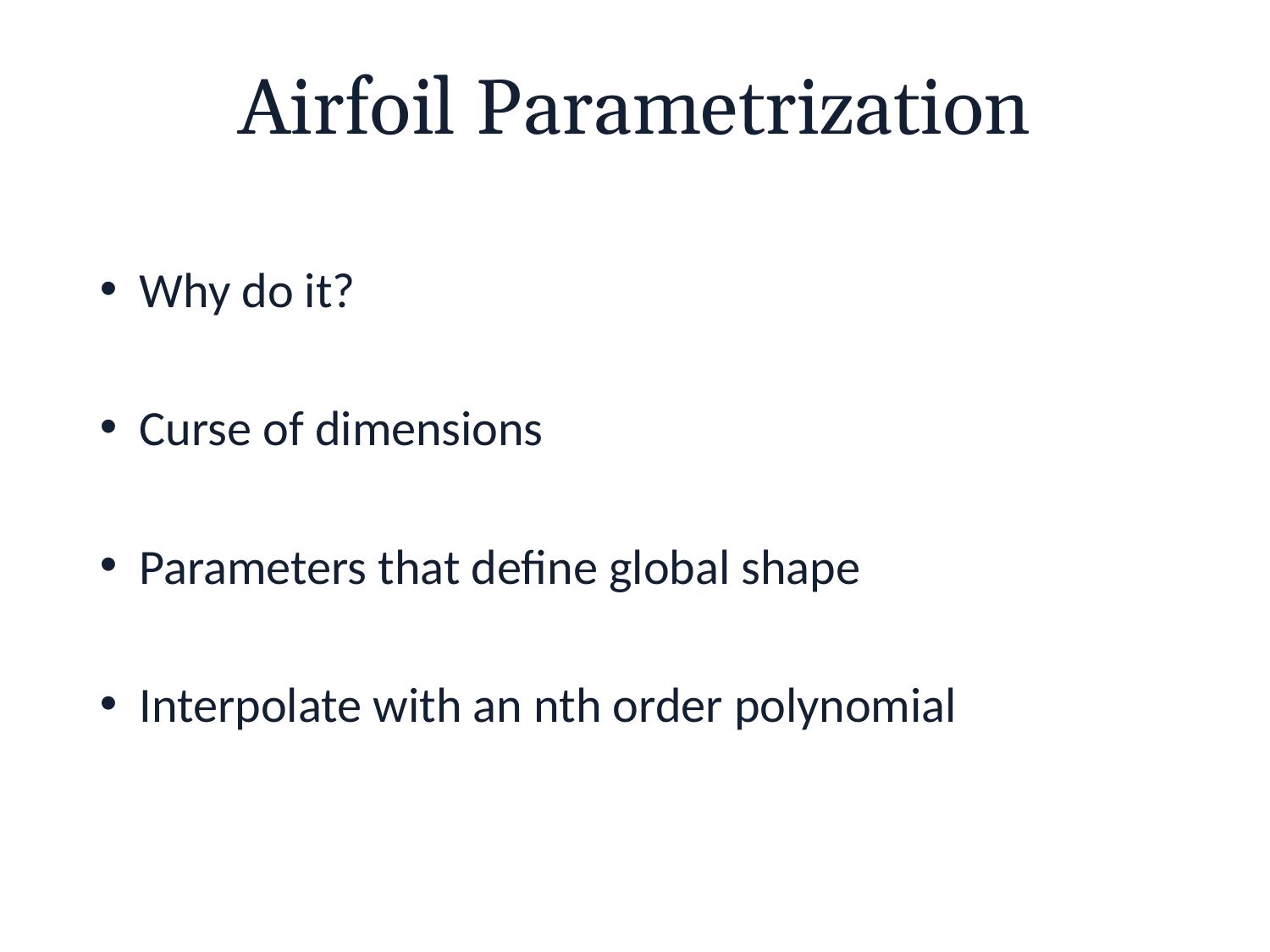

# Airfoil Parametrization
Why do it?

Curse of dimensions

Parameters that define global shape

Interpolate with an nth order polynomial